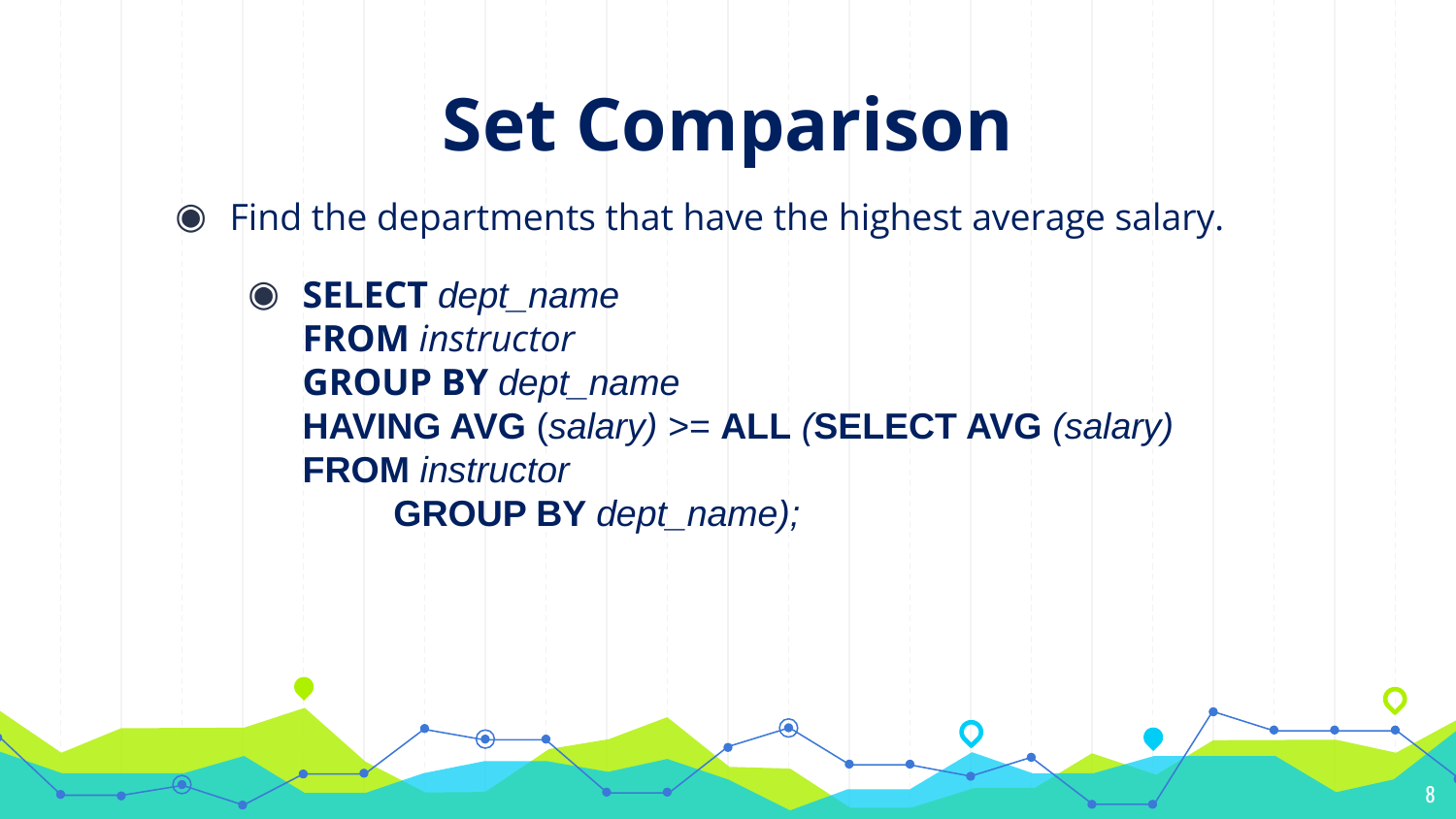

# Set Comparison
Find the departments that have the highest average salary.

SELECT dept_name
FROM instructor
GROUP BY dept_name
HAVING AVG (salary) >= ALL (SELECT AVG (salary)
FROM instructor
	GROUP BY dept_name);
8